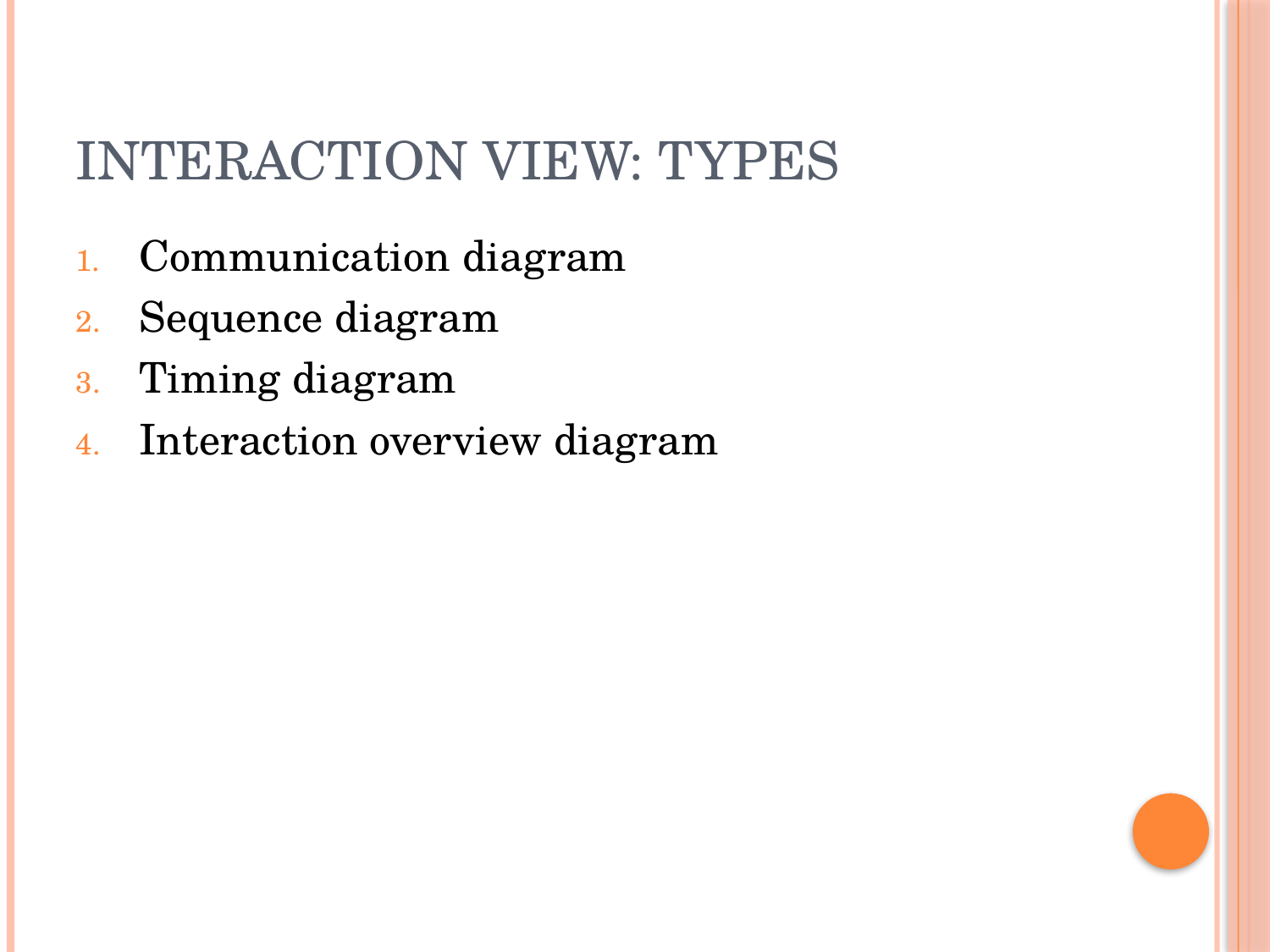

# Interaction view: types
Communication diagram
Sequence diagram
Timing diagram
Interaction overview diagram